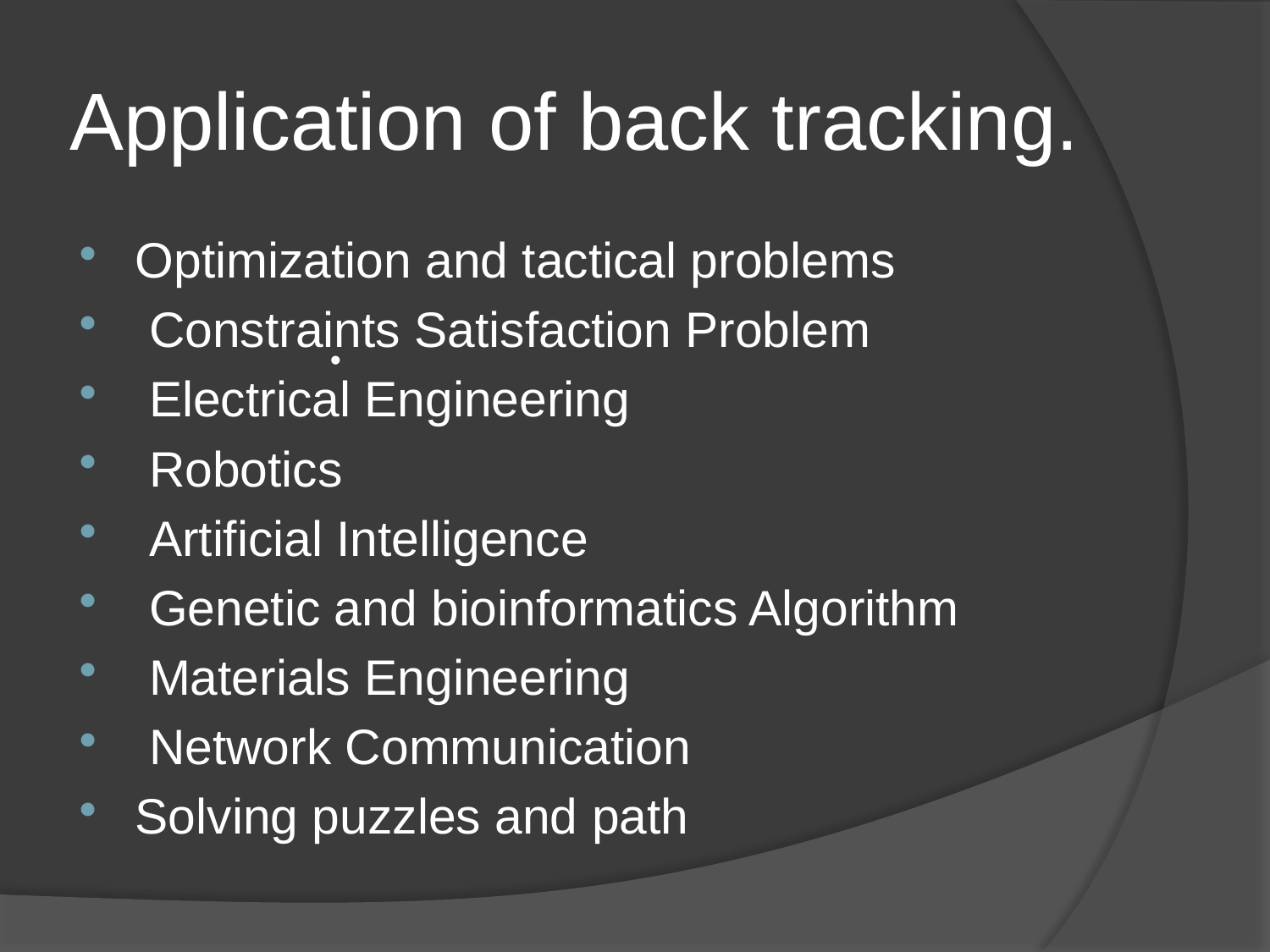

# Application of back tracking.
Optimization and tactical problems
 Constraints Satisfaction Problem
 Electrical Engineering
 Robotics
 Artificial Intelligence
 Genetic and bioinformatics Algorithm
 Materials Engineering
 Network Communication
Solving puzzles and path